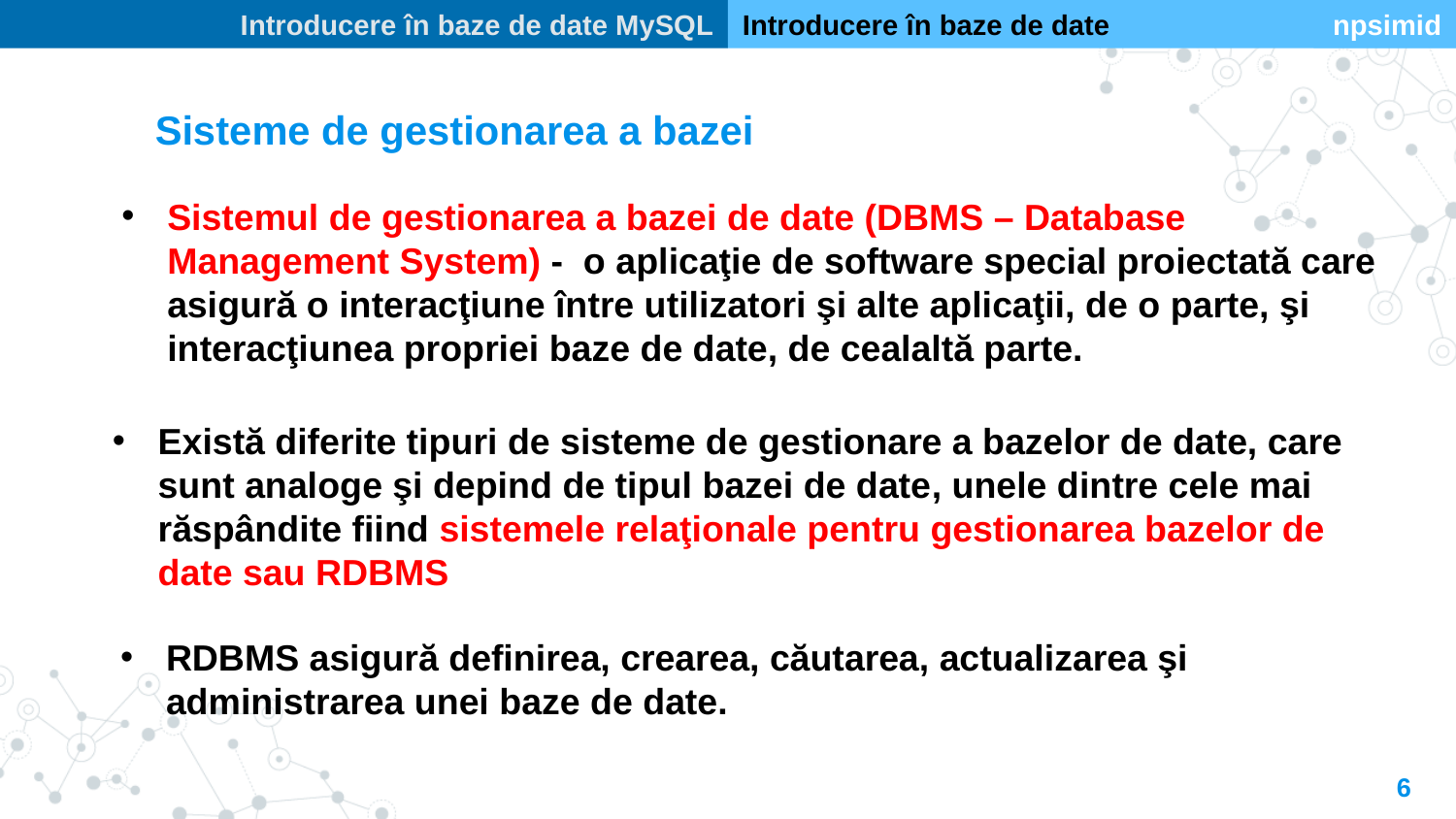

Introducere în baze de date MySQL
Introducere în baze de date
npsimid
Sisteme de gestionarea a bazei
Sistemul de gestionarea a bazei de date (DBMS – Database Management System) -  o aplicaţie de software special proiectată care asigură o interacţiune între utilizatori şi alte aplicaţii, de o parte, şi interacţiunea propriei baze de date, de cealaltă parte.
Există diferite tipuri de sisteme de gestionare a bazelor de date, care sunt analoge şi depind de tipul bazei de date, unele dintre cele mai răspândite fiind sistemele relaţionale pentru gestionarea bazelor de date sau RDBMS
RDBMS asigură definirea, crearea, căutarea, actualizarea şi administrarea unei baze de date.
6